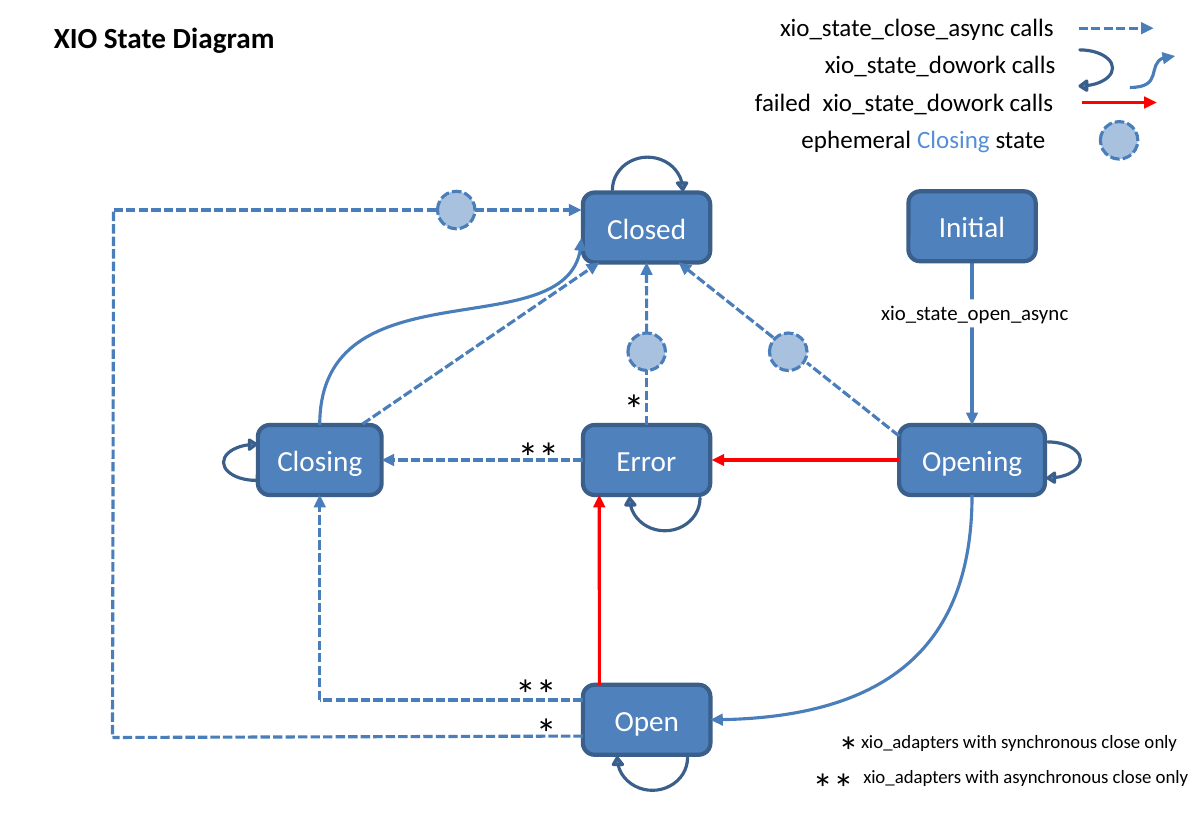

xio_state_close_async calls
XIO State Diagram
xio_state_dowork calls

failed  xio_state_dowork calls
ephemeral Closing state

Initial
Closed
xio_state_open_async

*
Closing
Error
Opening
**

**
Open
*
*
xio_adapters with synchronous close only

**
xio_adapters with asynchronous close only